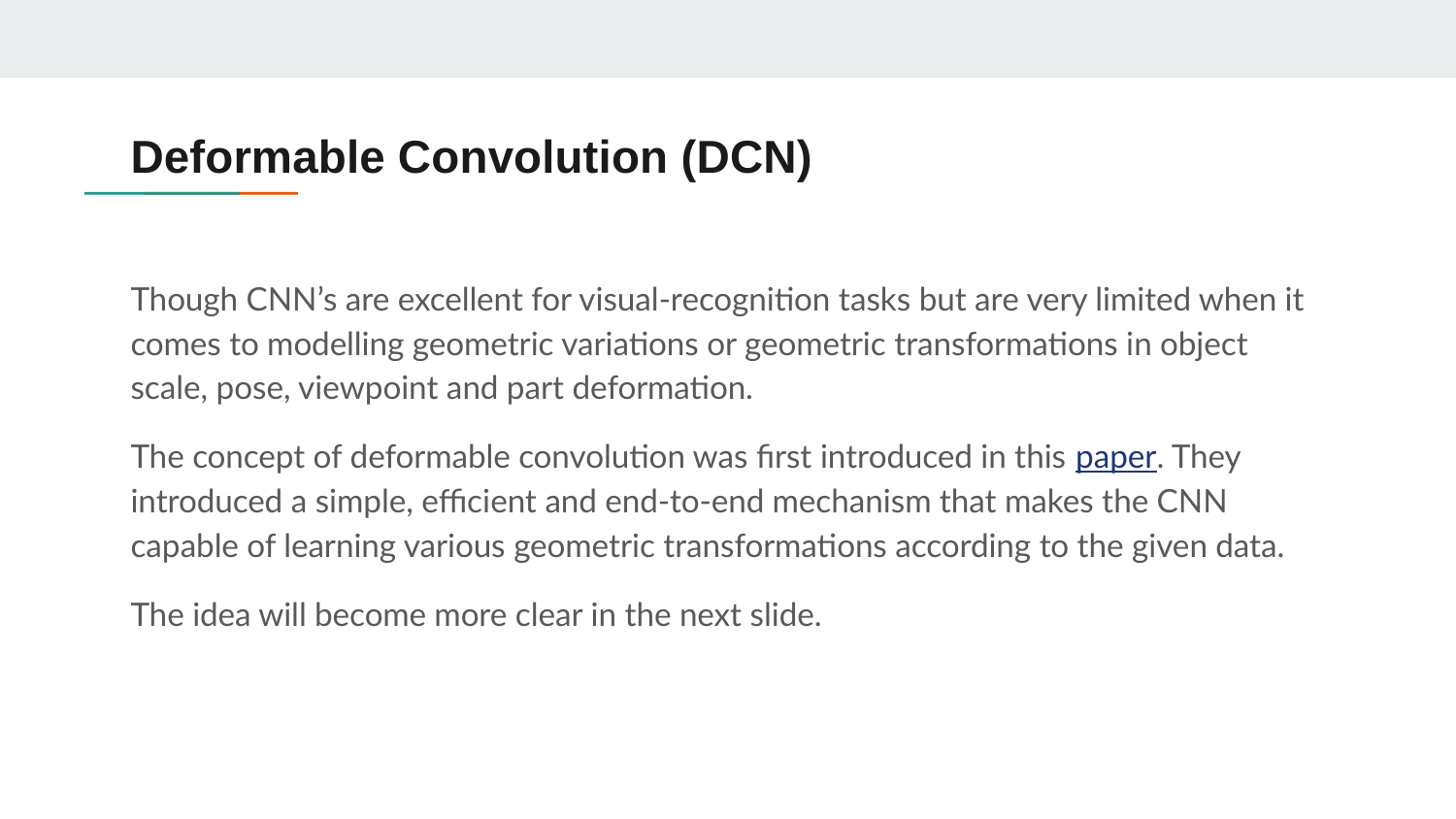

# Deformable Convolution (DCN)
Though CNN’s are excellent for visual-recognition tasks but are very limited when it comes to modelling geometric variations or geometric transformations in object scale, pose, viewpoint and part deformation.
The concept of deformable convolution was first introduced in this paper. They introduced a simple, efficient and end-to-end mechanism that makes the CNN capable of learning various geometric transformations according to the given data.
The idea will become more clear in the next slide.